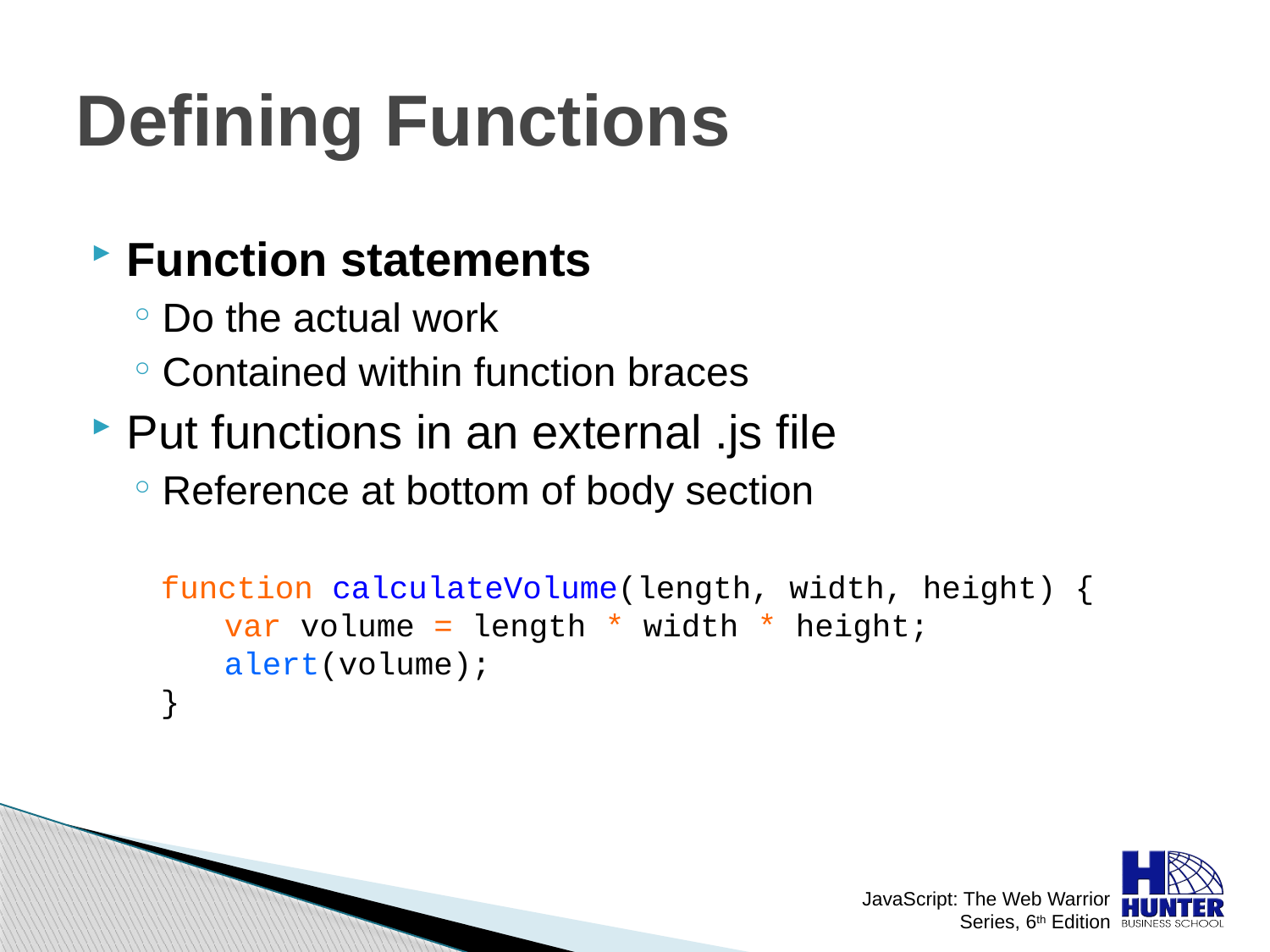

# Defining Functions
Function statements
Do the actual work
Contained within function braces
Put functions in an external .js file
Reference at bottom of body section
function calculateVolume(length, width, height) {
var volume = length * width * height;
alert(volume);
}